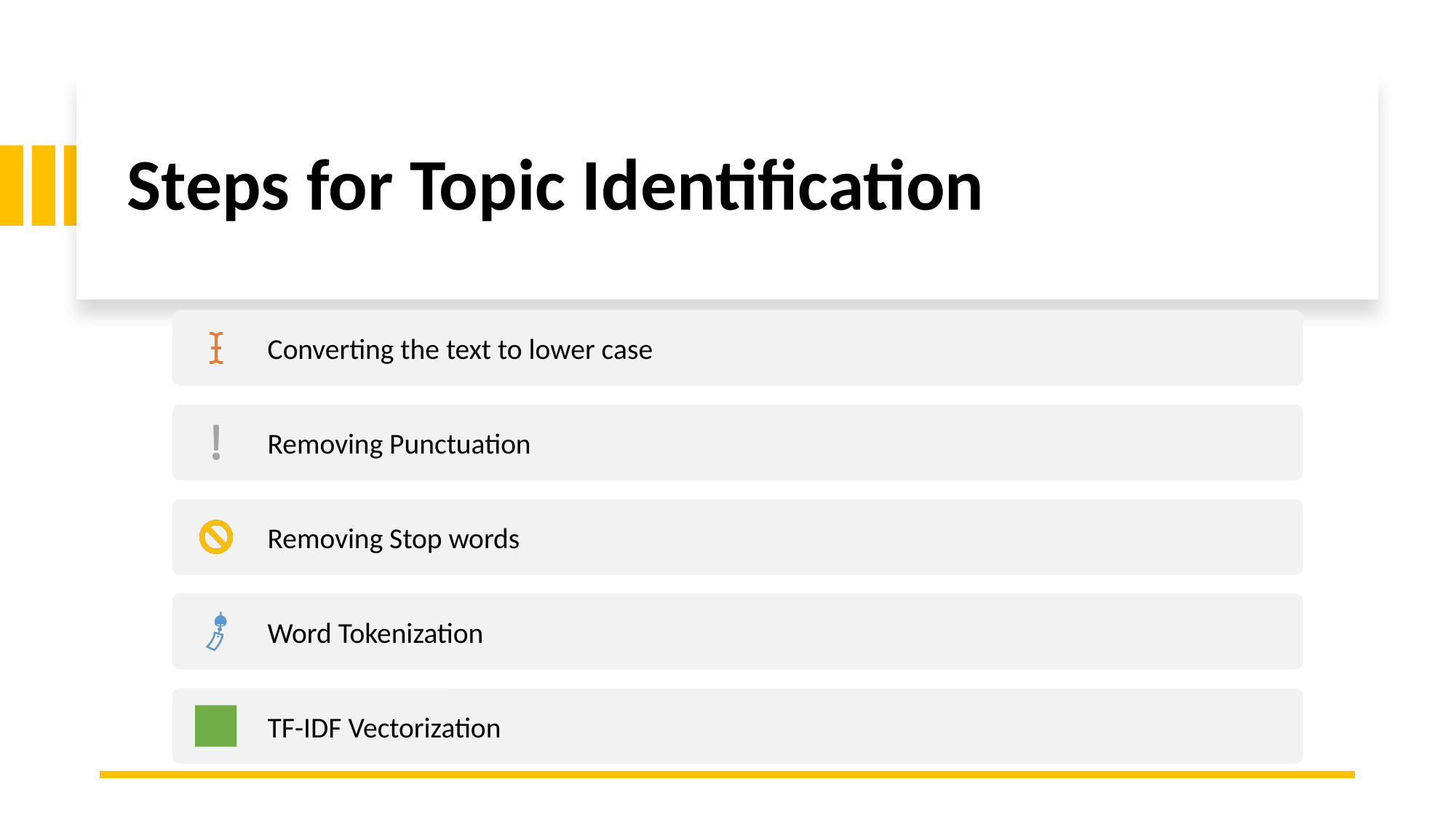

# Steps for Topic Identification

Converting the text to lower case

Removing Punctuation

Removing Stop words

Word Tokenization

TF-IDF Vectorization